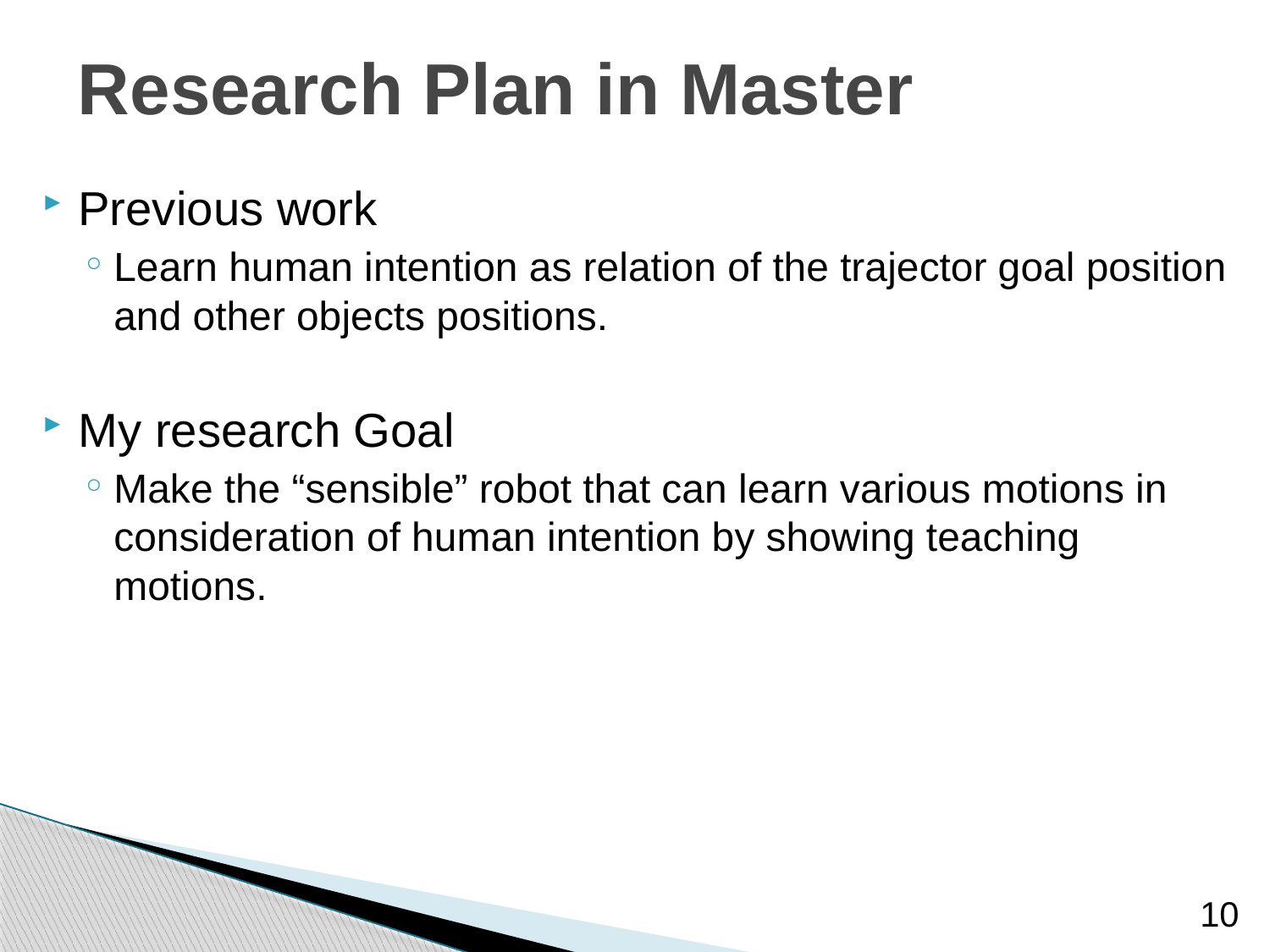

# Research Plan in Master
Previous work
Learn human intention as relation of the trajector goal position and other objects positions.

My research Goal
Make the “sensible” robot that can learn various motions in consideration of human intention by showing teaching motions.

10